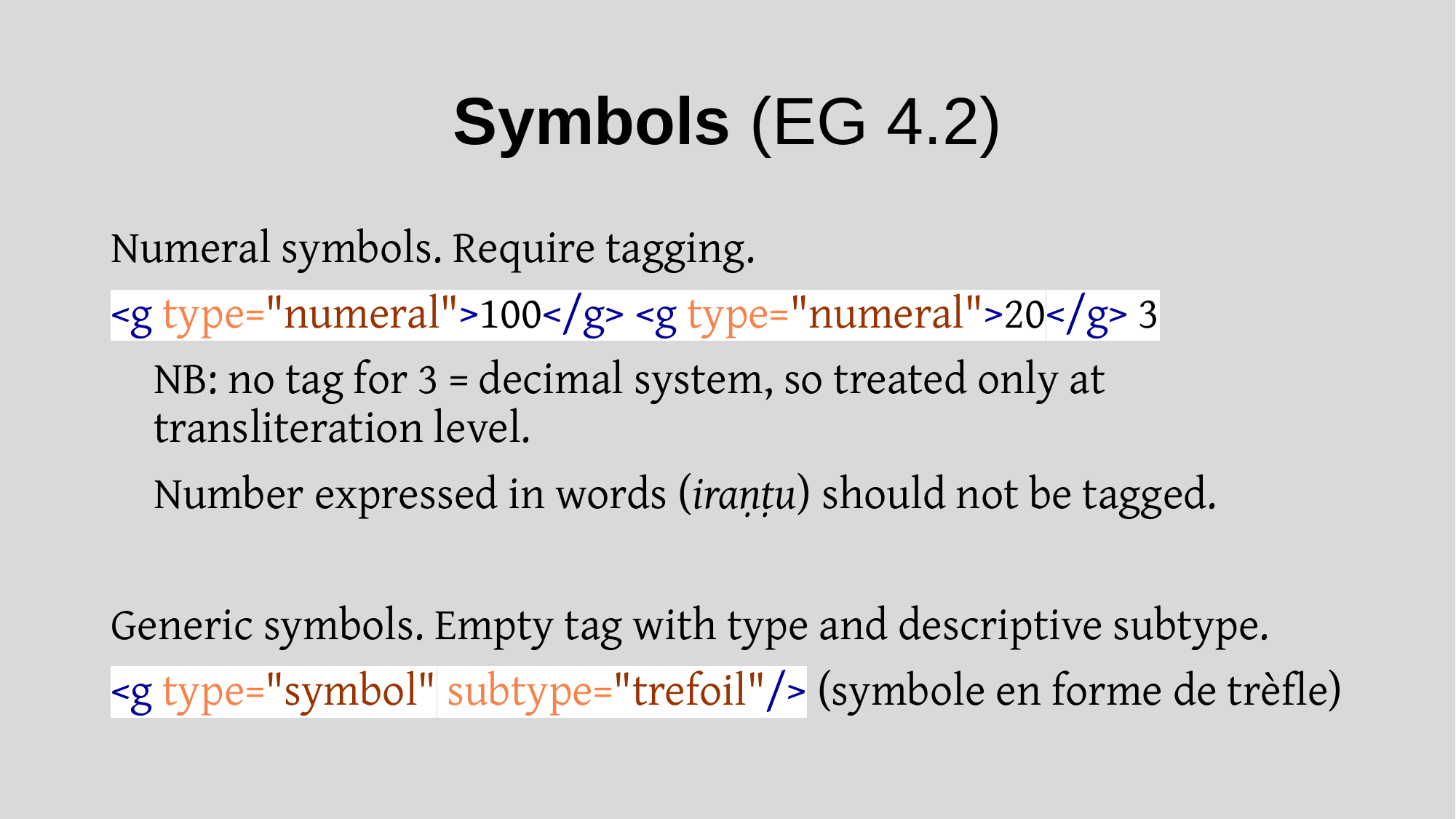

# Symbols (EG 4.2)
Numeral symbols. Require tagging.
<g type="numeral">100</g> <g type="numeral">20</g> 3
NB: no tag for 3 = decimal system, so treated only at transliteration level.
Number expressed in words (iraṇṭu) should not be tagged.

Generic symbols. Empty tag with type and descriptive subtype.
<g type="symbol" subtype="trefoil"/> (symbole en forme de trèfle)